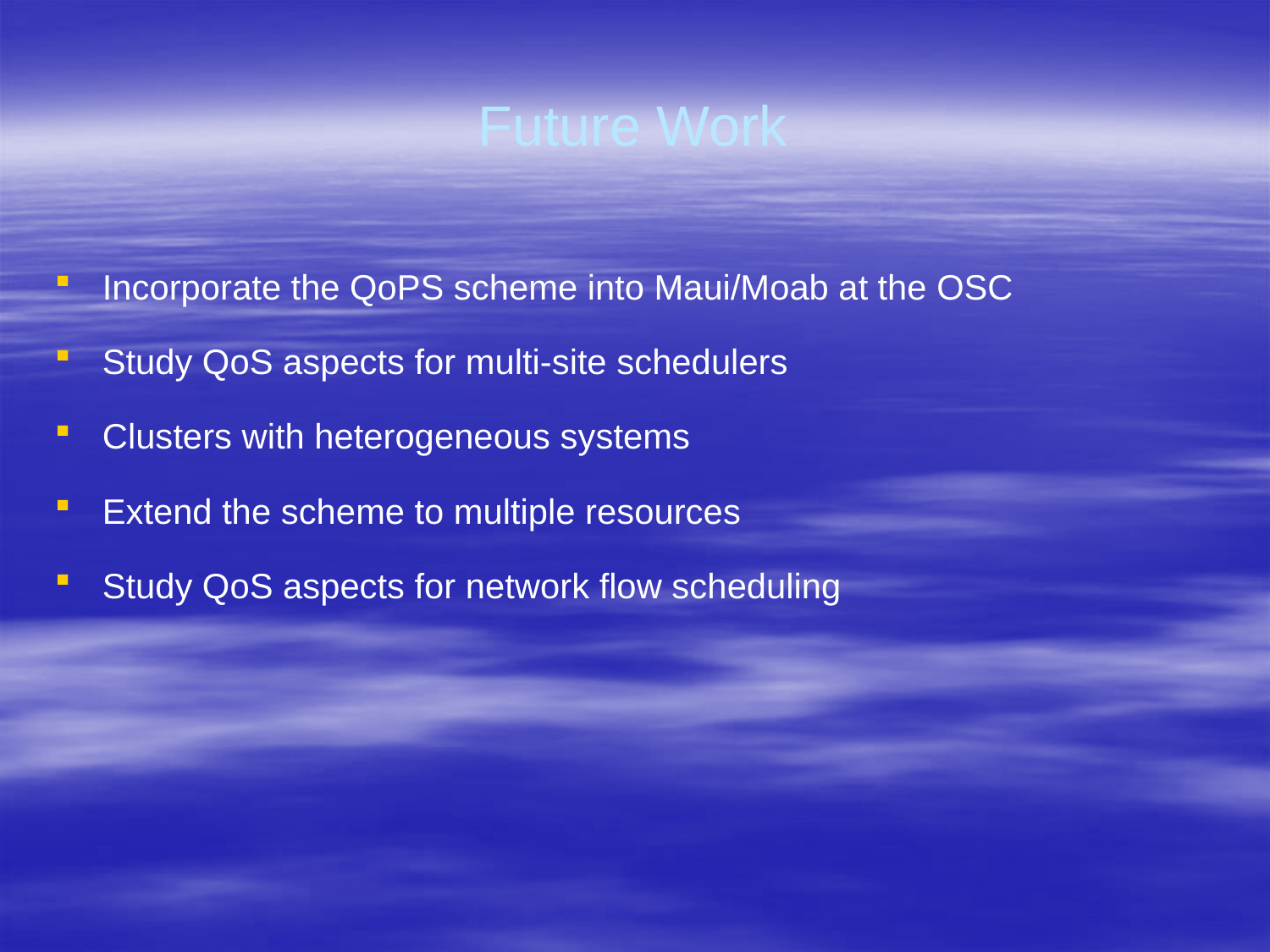

# Future Work
Incorporate the QoPS scheme into Maui/Moab at the OSC
Study QoS aspects for multi-site schedulers
Clusters with heterogeneous systems
Extend the scheme to multiple resources
Study QoS aspects for network flow scheduling